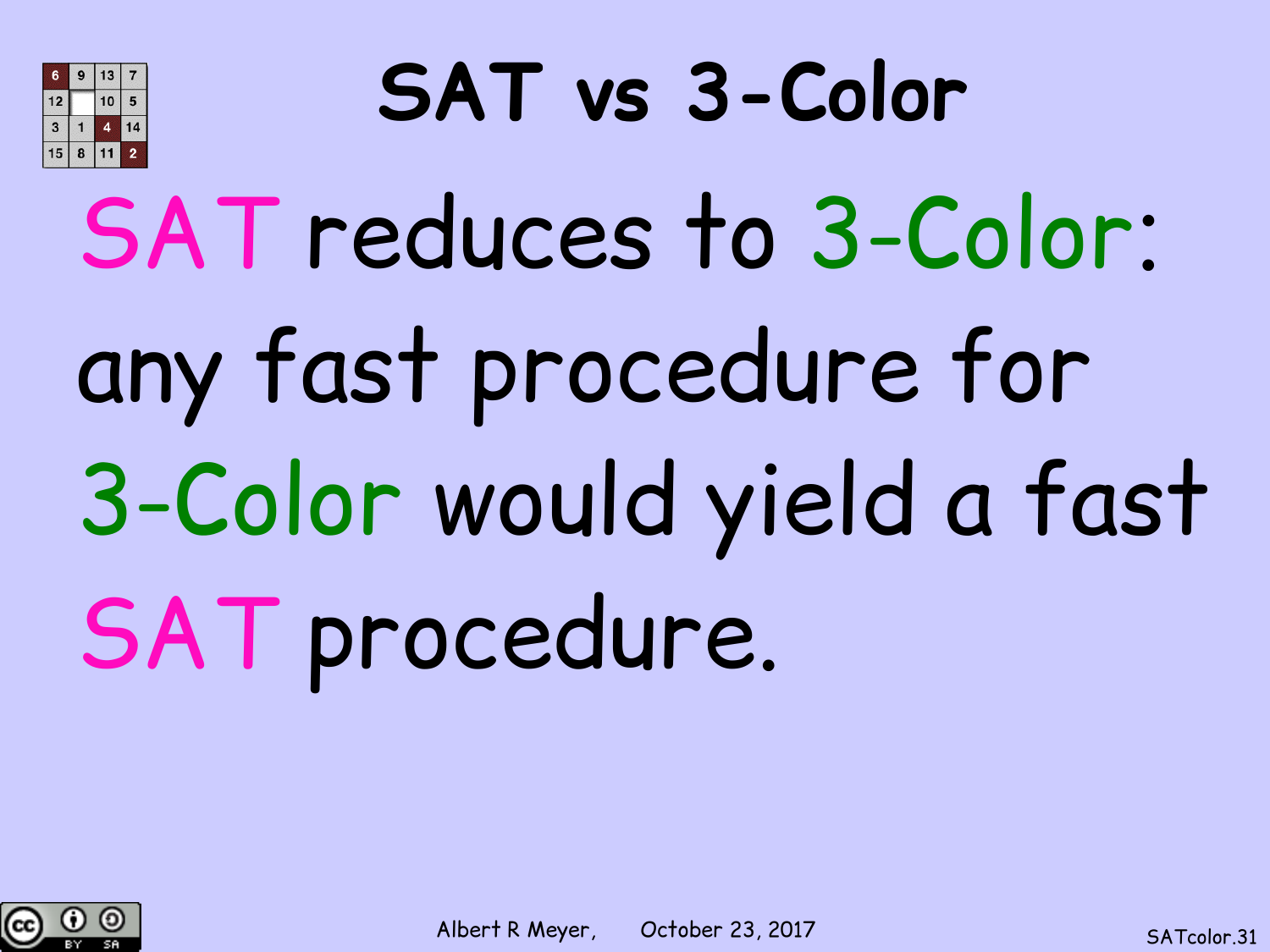

# SAT vs 3-Color
SAT reduces to 3-Color:
any fast procedure for
3-Color would yield a fast
SAT procedure.
SATcolor.31